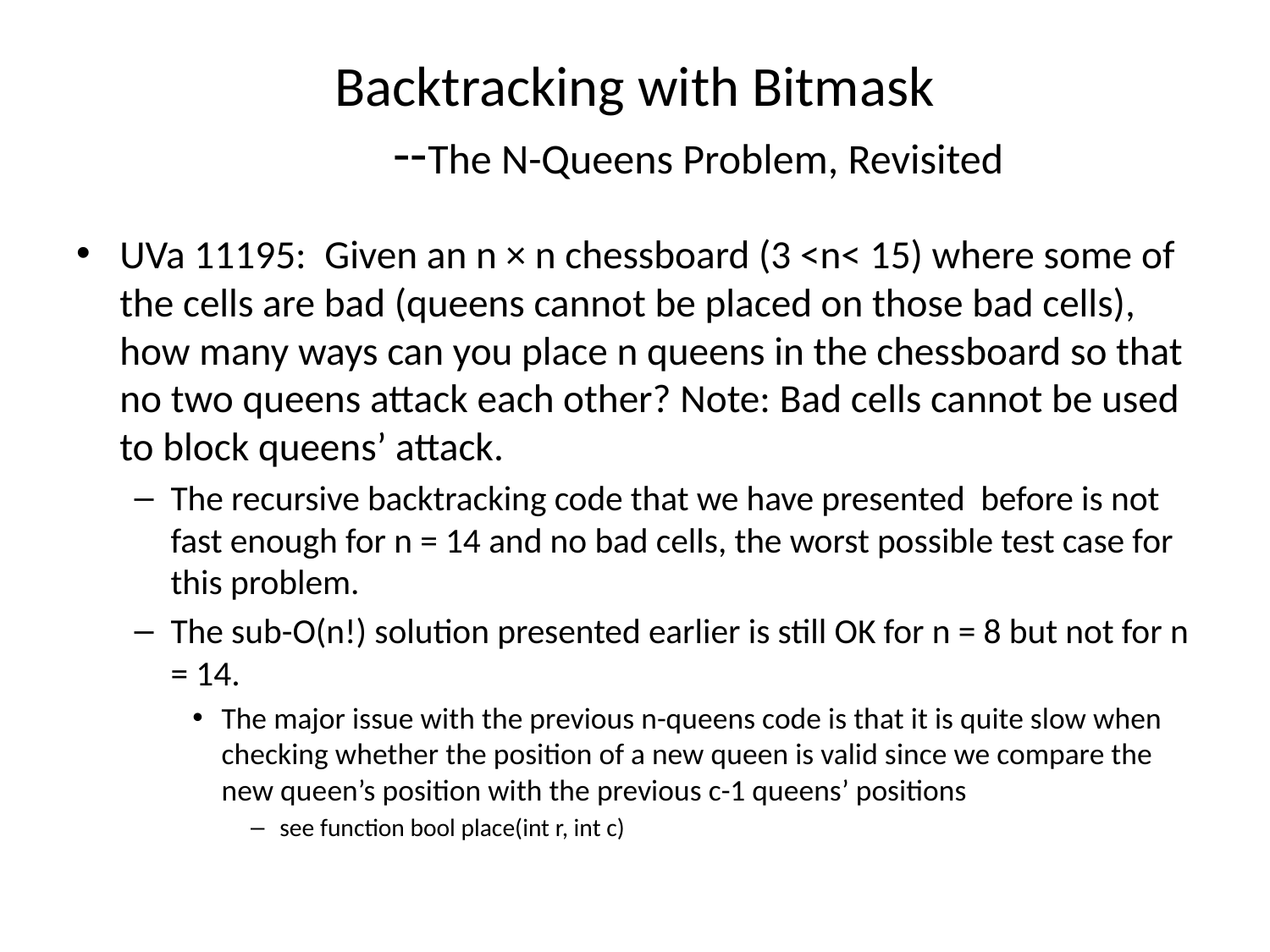

# Backtracking with Bitmask --The N-Queens Problem, Revisited
UVa 11195:  Given an n × n chessboard (3 <n< 15) where some of the cells are bad (queens cannot be placed on those bad cells), how many ways can you place n queens in the chessboard so that no two queens attack each other? Note: Bad cells cannot be used to block queens’ attack.
The recursive backtracking code that we have presented  before is not fast enough for n = 14 and no bad cells, the worst possible test case for this problem.
The sub-O(n!) solution presented earlier is still OK for n = 8 but not for n = 14.
The major issue with the previous n-queens code is that it is quite slow when checking whether the position of a new queen is valid since we compare the new queen’s position with the previous c-1 queens’ positions
see function bool place(int r, int c)